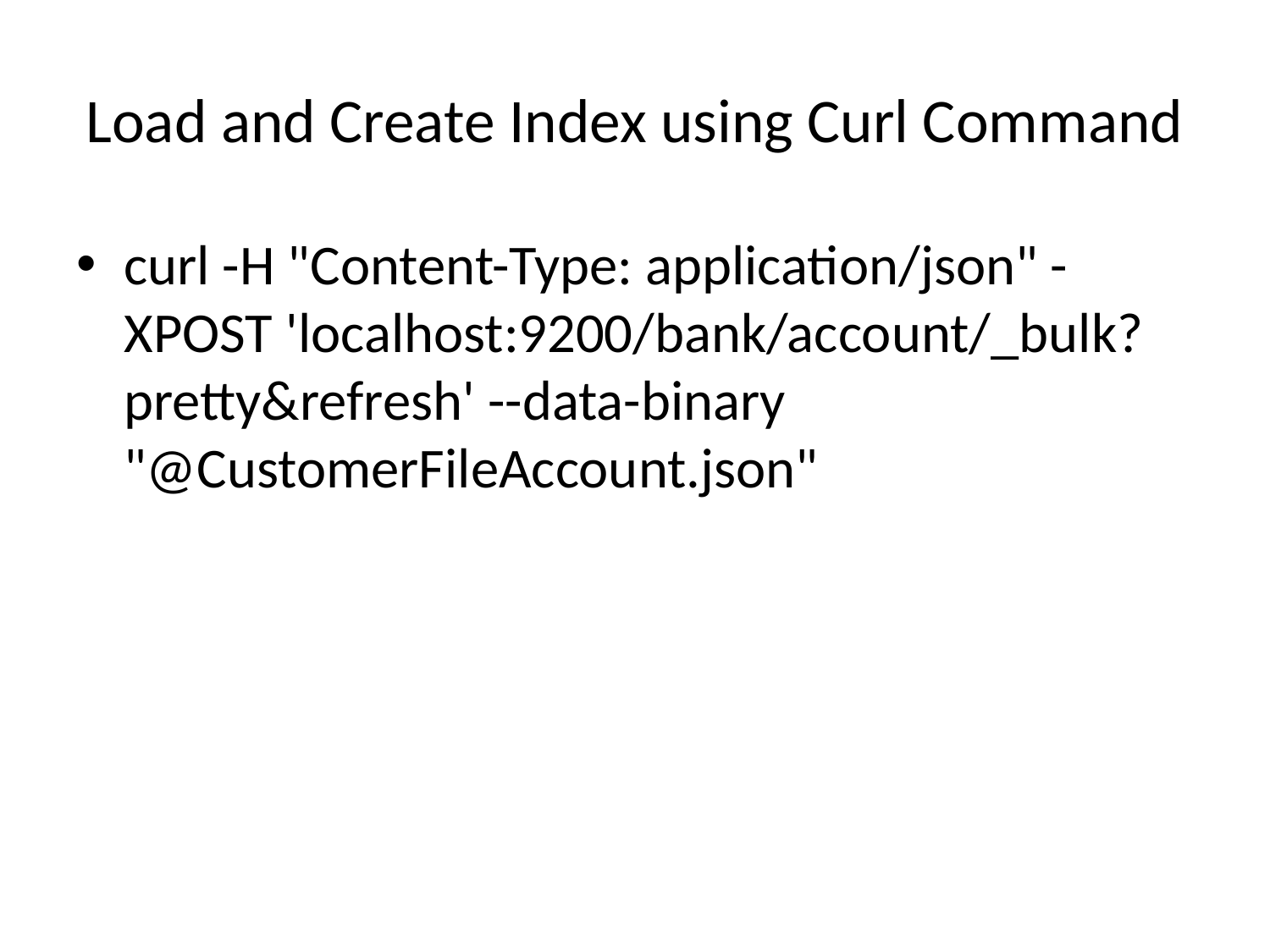

# Load and Create Index using Curl Command
curl -H "Content-Type: application/json" -XPOST 'localhost:9200/bank/account/_bulk?pretty&refresh' --data-binary "@CustomerFileAccount.json"